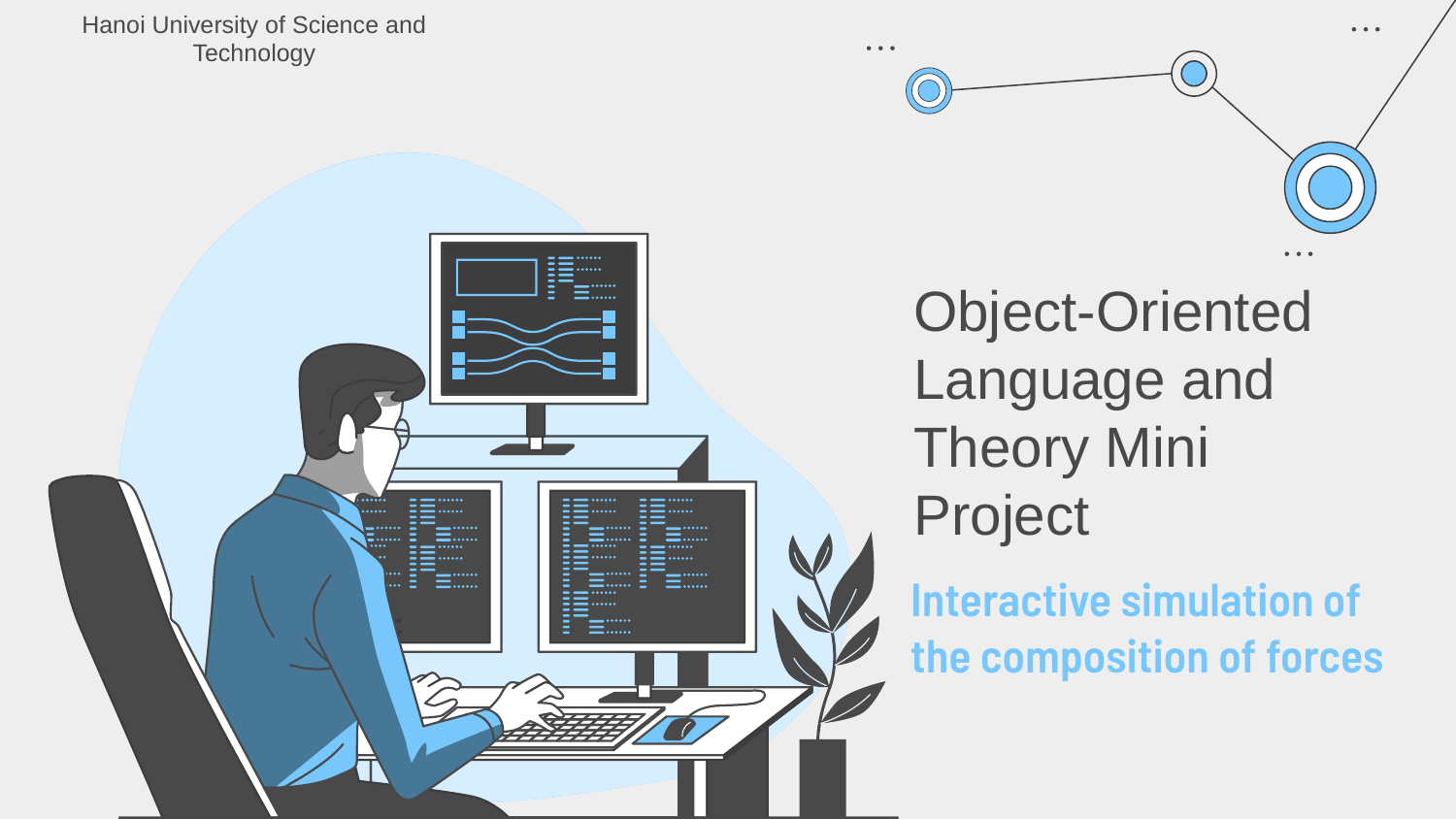

Hanoi University of Science and Technology

# Object-Oriented Language and Theory Mini Project
Interactive simulation of the composition of forces